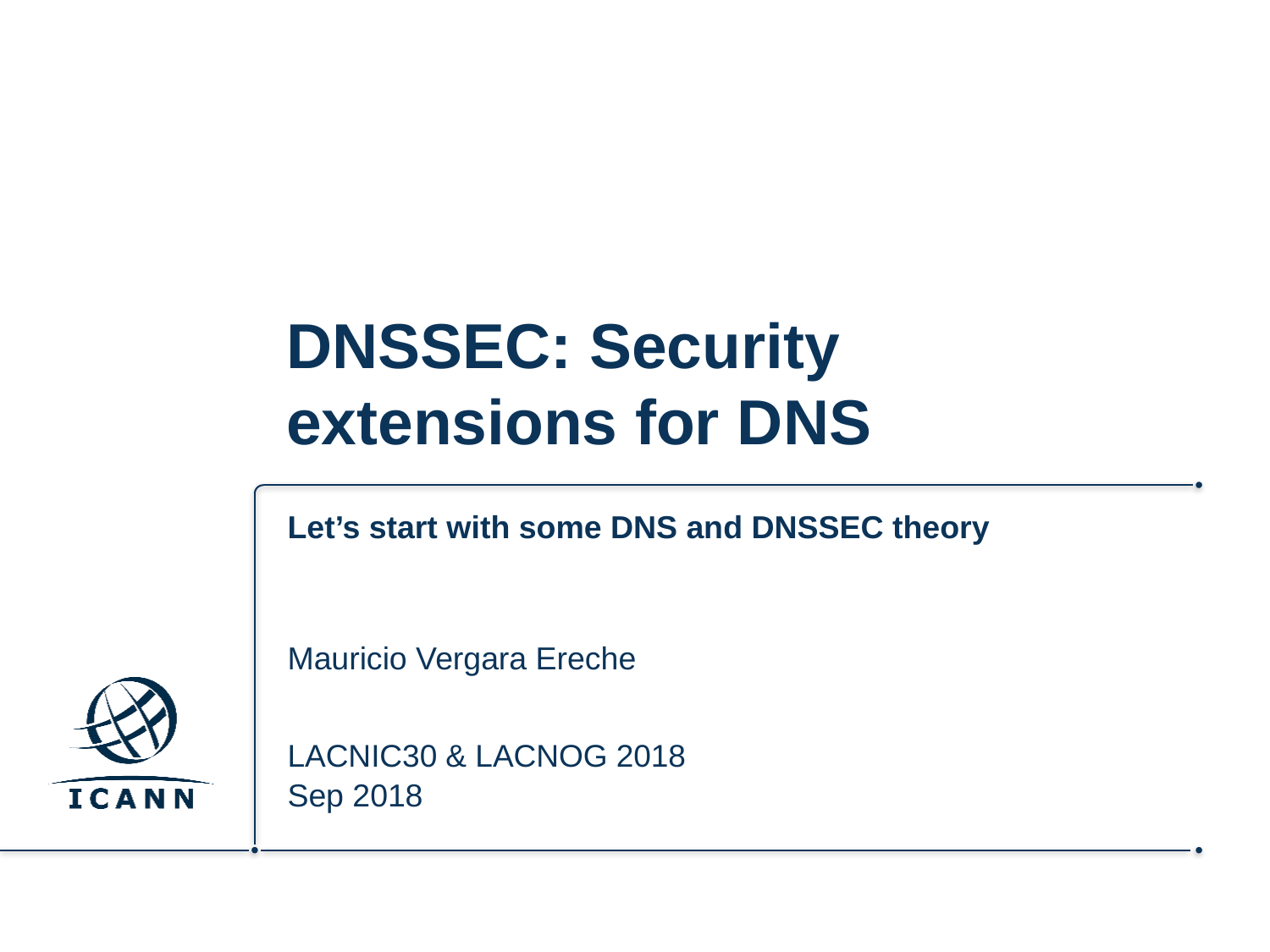

# DNSSEC: Security extensions for DNS
Let’s start with some DNS and DNSSEC theory
Mauricio Vergara Ereche
LACNIC30 & LACNOG 2018
Sep 2018